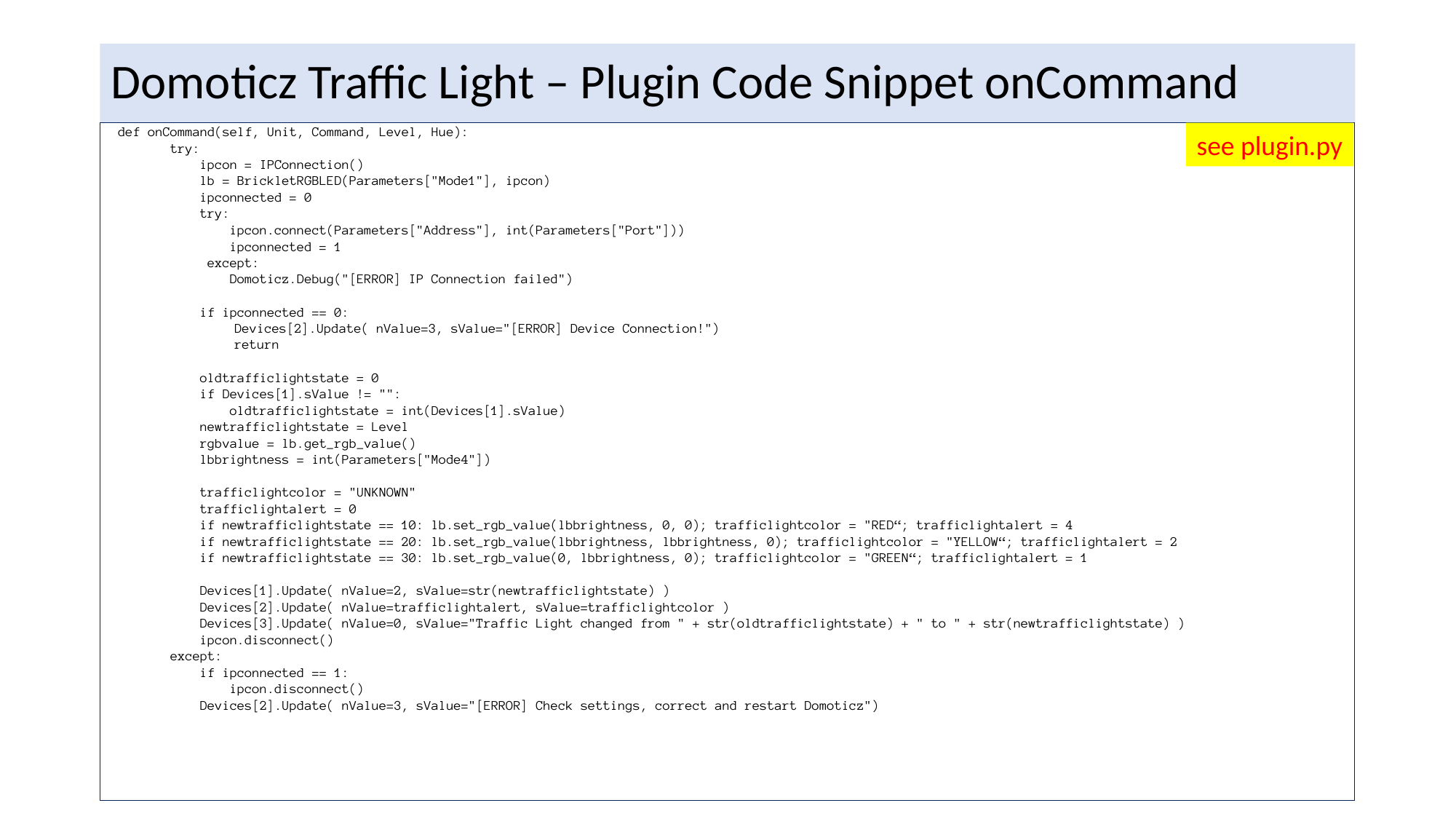

# Domoticz Traffic Light – Plugin Code Snippet onCommand
 def onCommand(self, Unit, Command, Level, Hue):
        try:
            ipcon = IPConnection()
            lb = BrickletRGBLED(Parameters["Mode1"], ipcon)
            ipconnected = 0
            try:
                ipcon.connect(Parameters["Address"], int(Parameters["Port"]))
                ipconnected = 1
             except:
                Domoticz.Debug("[ERROR] IP Connection failed")

            if ipconnected == 0:
	  Devices[2].Update( nValue=3, sValue="[ERROR] Device Connection!")
	  return

            oldtrafficlightstate = 0
            if Devices[1].sValue != "":
                oldtrafficlightstate = int(Devices[1].sValue)
            newtrafficlightstate = Level
            rgbvalue = lb.get_rgb_value()
            lbbrightness = int(Parameters["Mode4"])

            trafficlightcolor = "UNKNOWN"
            trafficlightalert = 0
            if newtrafficlightstate == 10: lb.set_rgb_value(lbbrightness, 0, 0); trafficlightcolor = "RED“; trafficlightalert = 4
            if newtrafficlightstate == 20: lb.set_rgb_value(lbbrightness, lbbrightness, 0); trafficlightcolor = "YELLOW“; trafficlightalert = 2
            if newtrafficlightstate == 30: lb.set_rgb_value(0, lbbrightness, 0); trafficlightcolor = "GREEN“; trafficlightalert = 1

            Devices[1].Update( nValue=2, sValue=str(newtrafficlightstate) )
            Devices[2].Update( nValue=trafficlightalert, sValue=trafficlightcolor )
            Devices[3].Update( nValue=0, sValue="Traffic Light changed from " + str(oldtrafficlightstate) + " to " + str(newtrafficlightstate) )
            ipcon.disconnect()
        except:
            if ipconnected == 1:
                ipcon.disconnect()
            Devices[2].Update( nValue=3, sValue="[ERROR] Check settings, correct and restart Domoticz")
see plugin.py